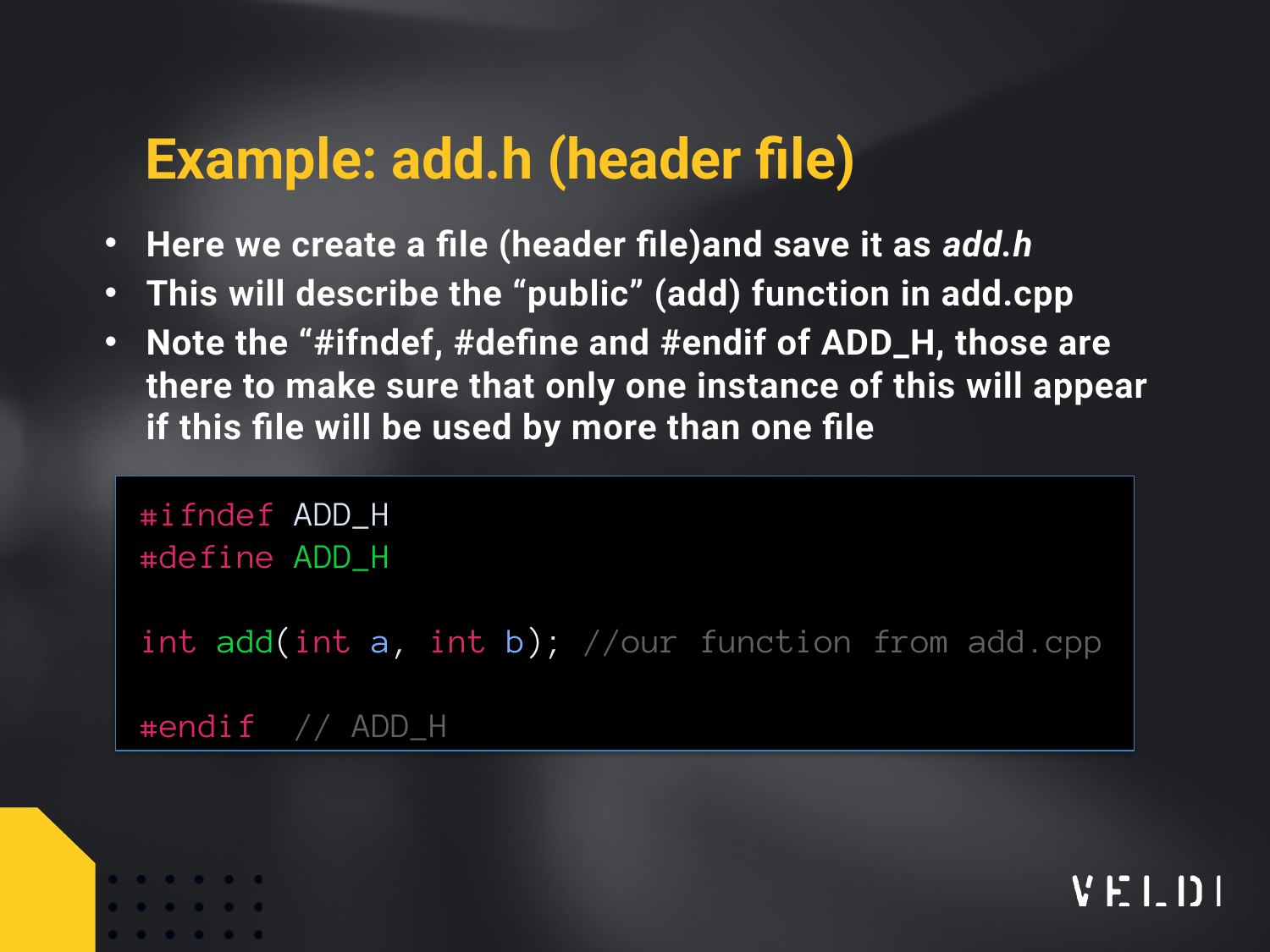

Example: add.h (header file)
Here we create a file (header file)and save it as add.h
This will describe the “public” (add) function in add.cpp
Note the “#ifndef, #define and #endif of ADD_H, those are there to make sure that only one instance of this will appear if this file will be used by more than one file
#ifndef ADD_H
#define ADD_H

int add(int a, int b); //our function from add.cpp

#endif  // ADD_H